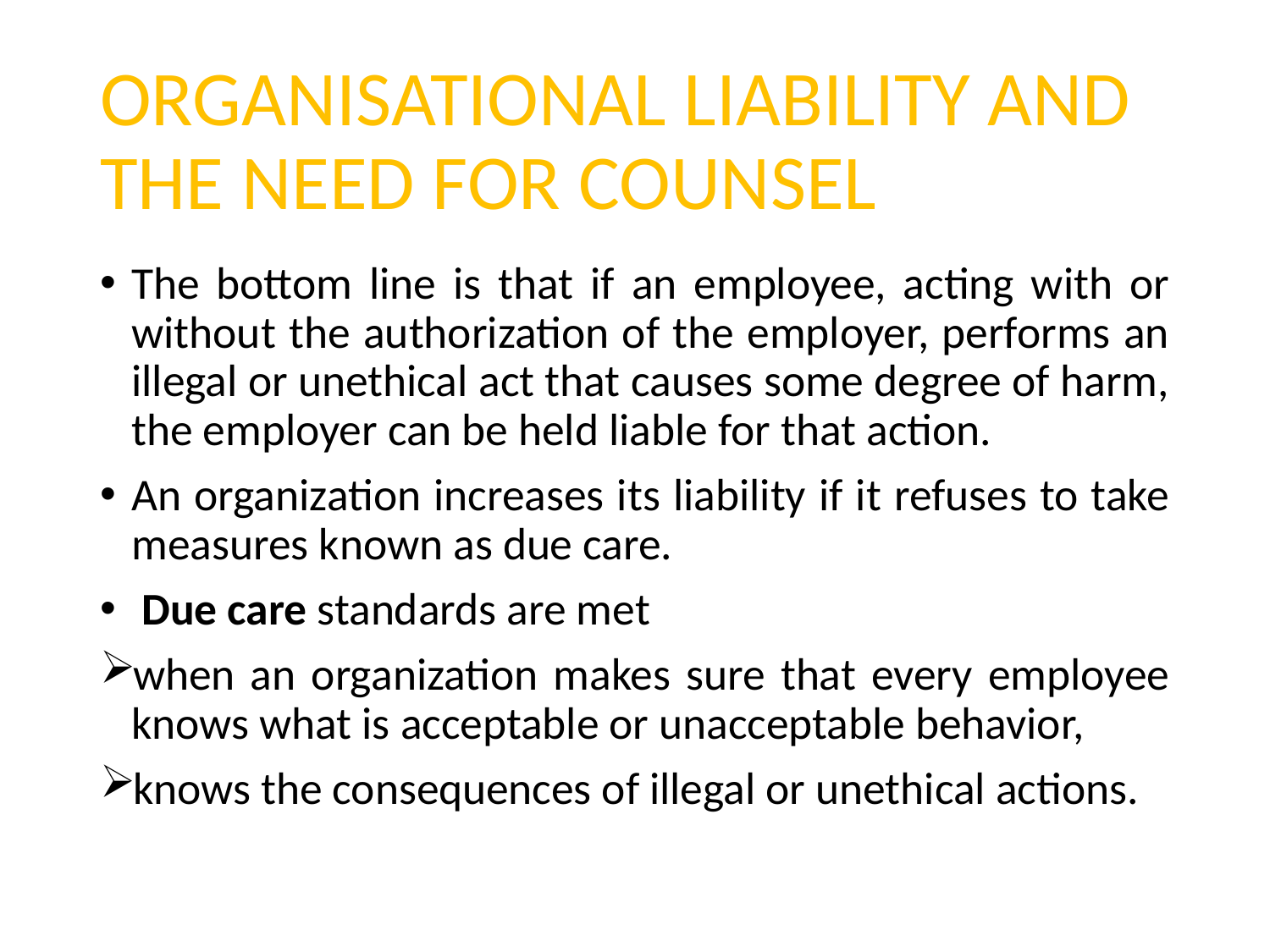

# ORGANISATIONAL LIABILITY AND THE NEED FOR COUNSEL
The bottom line is that if an employee, acting with or without the authorization of the employer, performs an illegal or unethical act that causes some degree of harm, the employer can be held liable for that action.
An organization increases its liability if it refuses to take measures known as due care.
 Due care standards are met
when an organization makes sure that every employee knows what is acceptable or unacceptable behavior,
knows the consequences of illegal or unethical actions.